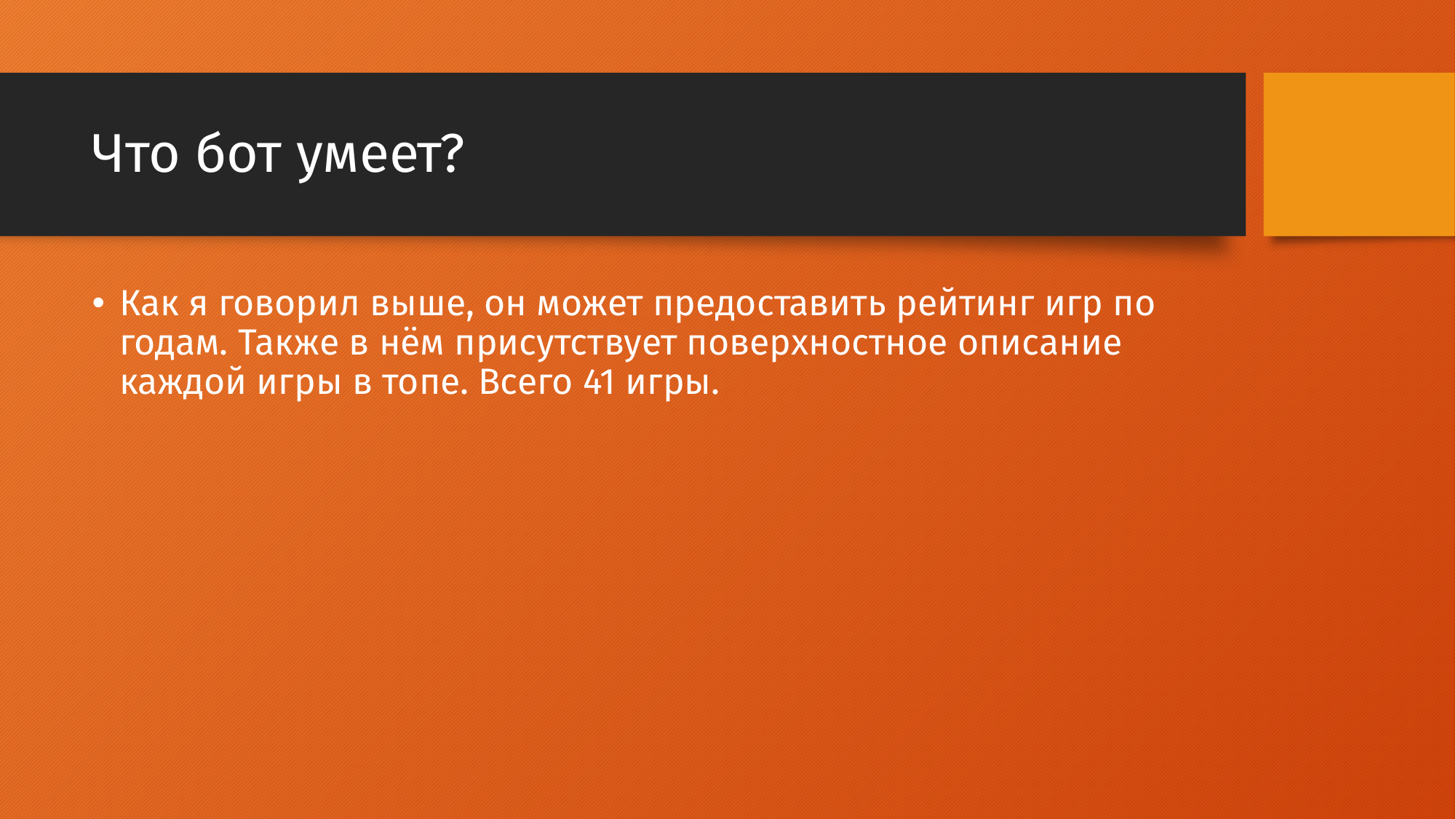

# Что бот умеет?
Как я говорил выше, он может предоставить рейтинг игр по годам. Также в нём присутствует поверхностное описание каждой игры в топе. Всего 41 игры.